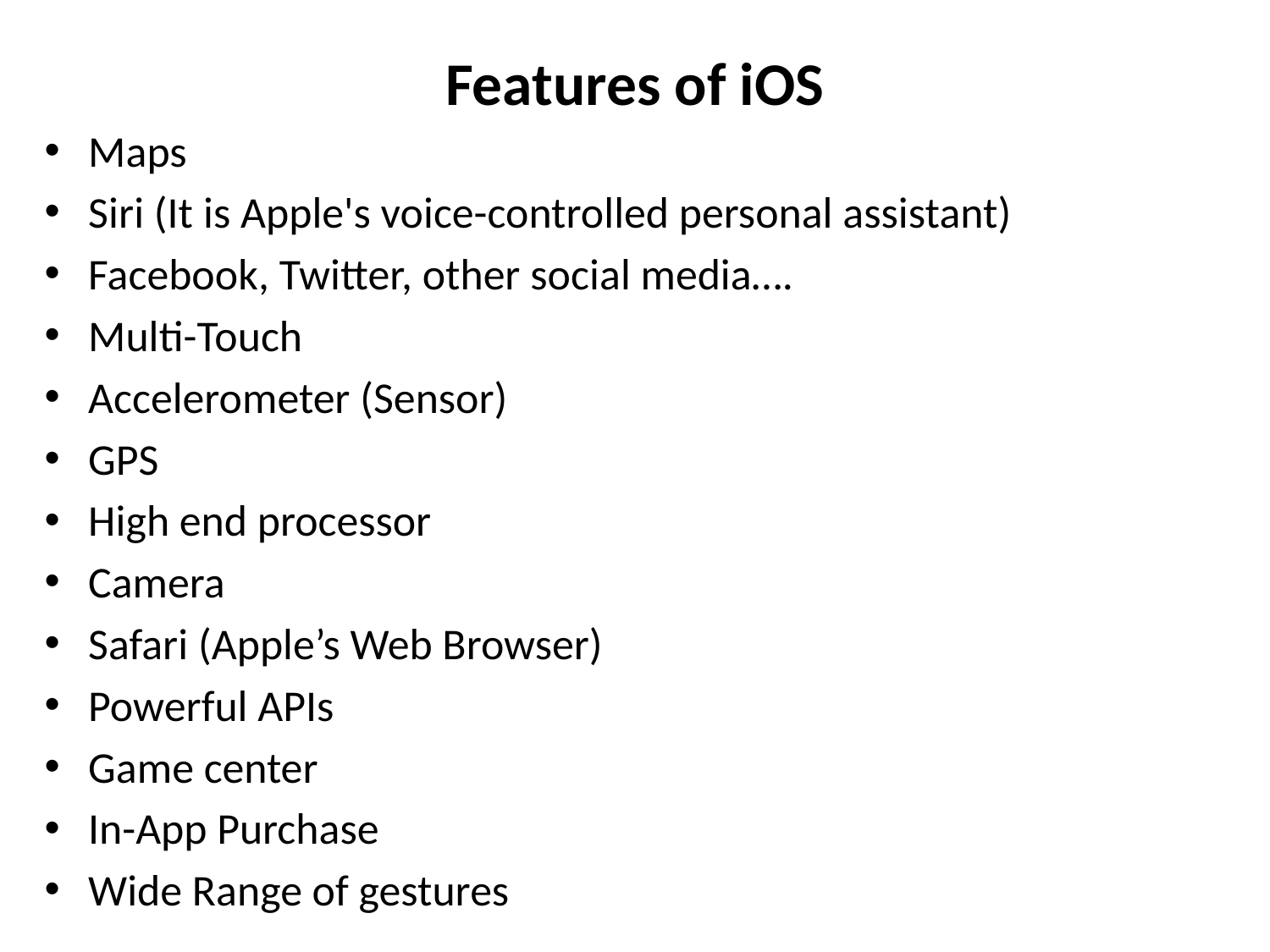

# Features of iOS
Maps
Siri (It is Apple's voice-controlled personal assistant)
Facebook, Twitter, other social media….
Multi-Touch
Accelerometer (Sensor)
GPS
High end processor
Camera
Safari (Apple’s Web Browser)
Powerful APIs
Game center
In-App Purchase
Wide Range of gestures